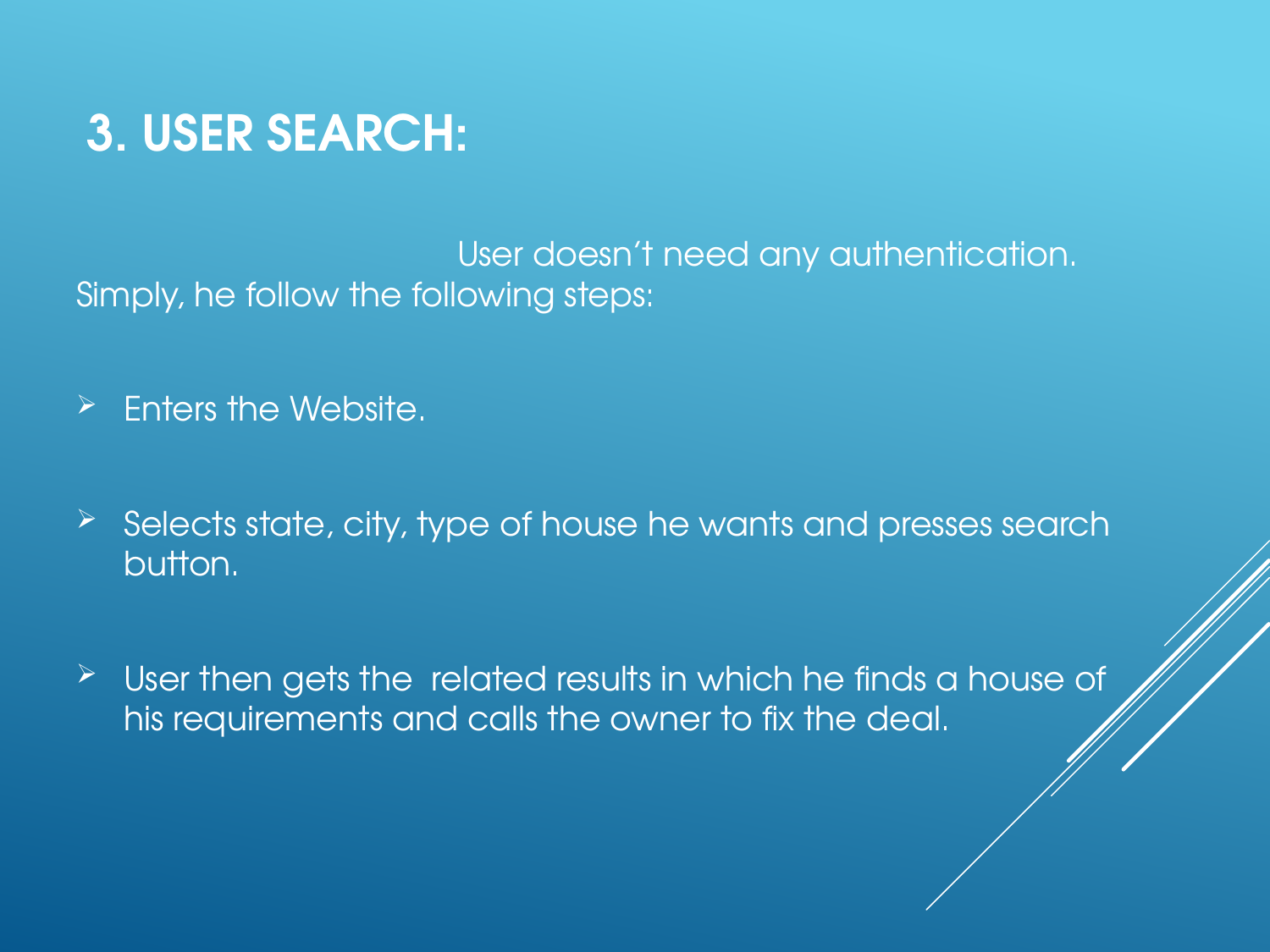

# 3. User Search:

			User doesn’t need any authentication. Simply, he follow the following steps:

Enters the Website.

Selects state, city, type of house he wants and presses search button.

User then gets the  related results in which he finds a house of his requirements and calls the owner to fix the deal.